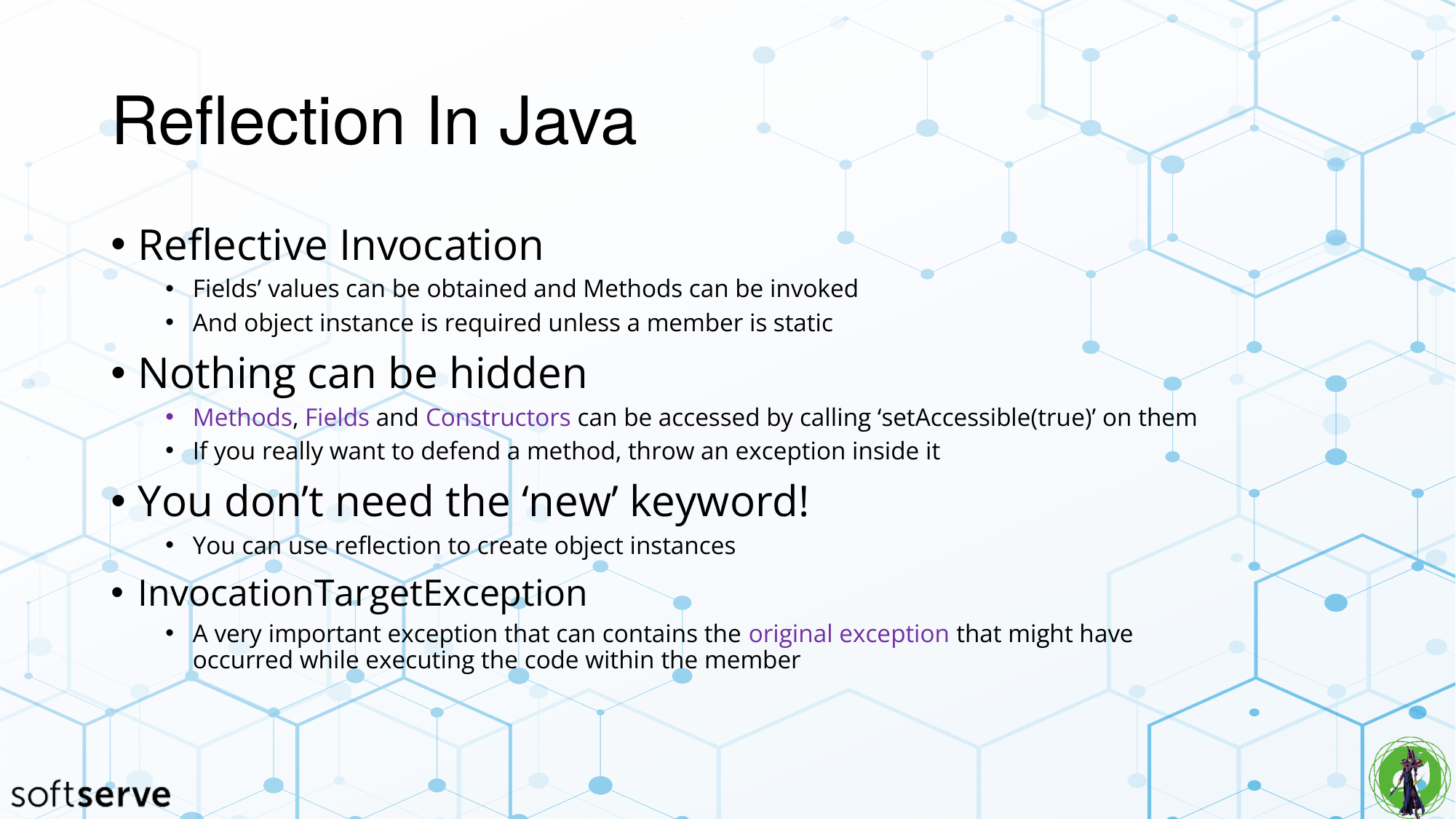

# Reflection In Java
Reflective Invocation
Fields’ values can be obtained and Methods can be invoked
And object instance is required unless a member is static
Nothing can be hidden
Methods, Fields and Constructors can be accessed by calling ‘setAccessible(true)’ on them
If you really want to defend a method, throw an exception inside it
You don’t need the ‘new’ keyword!
You can use reflection to create object instances
InvocationTargetException
A very important exception that can contains the original exception that might have occurred while executing the code within the member